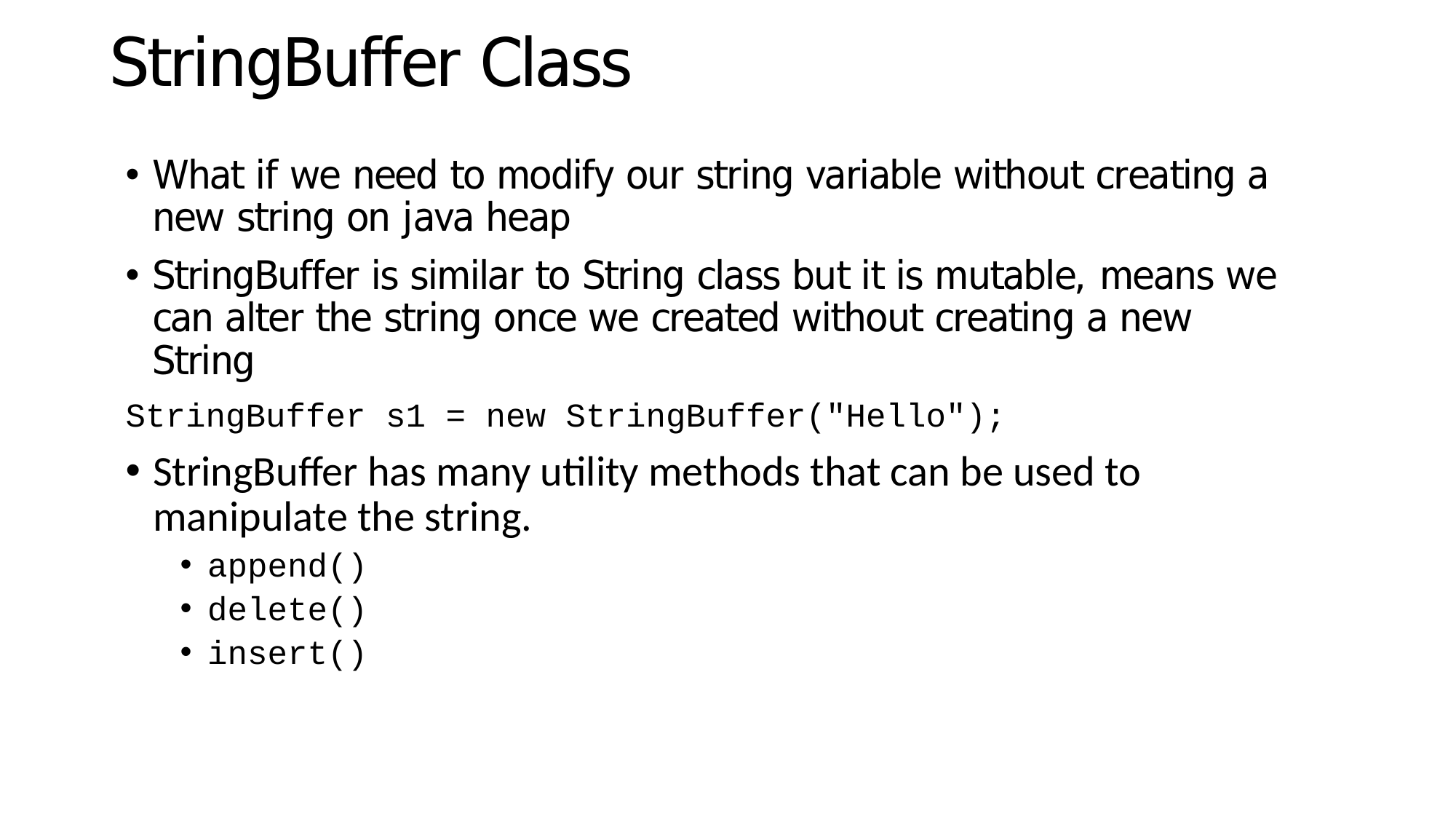

# StringBuffer Class
What if we need to modify our string variable without creating a new string on java heap
StringBuffer is similar to String class but it is mutable, means we can alter the string once we created without creating a new String
StringBuffer s1 = new StringBuffer("Hello");
StringBuffer has many utility methods that can be used to manipulate the string.
append()
delete()
insert()